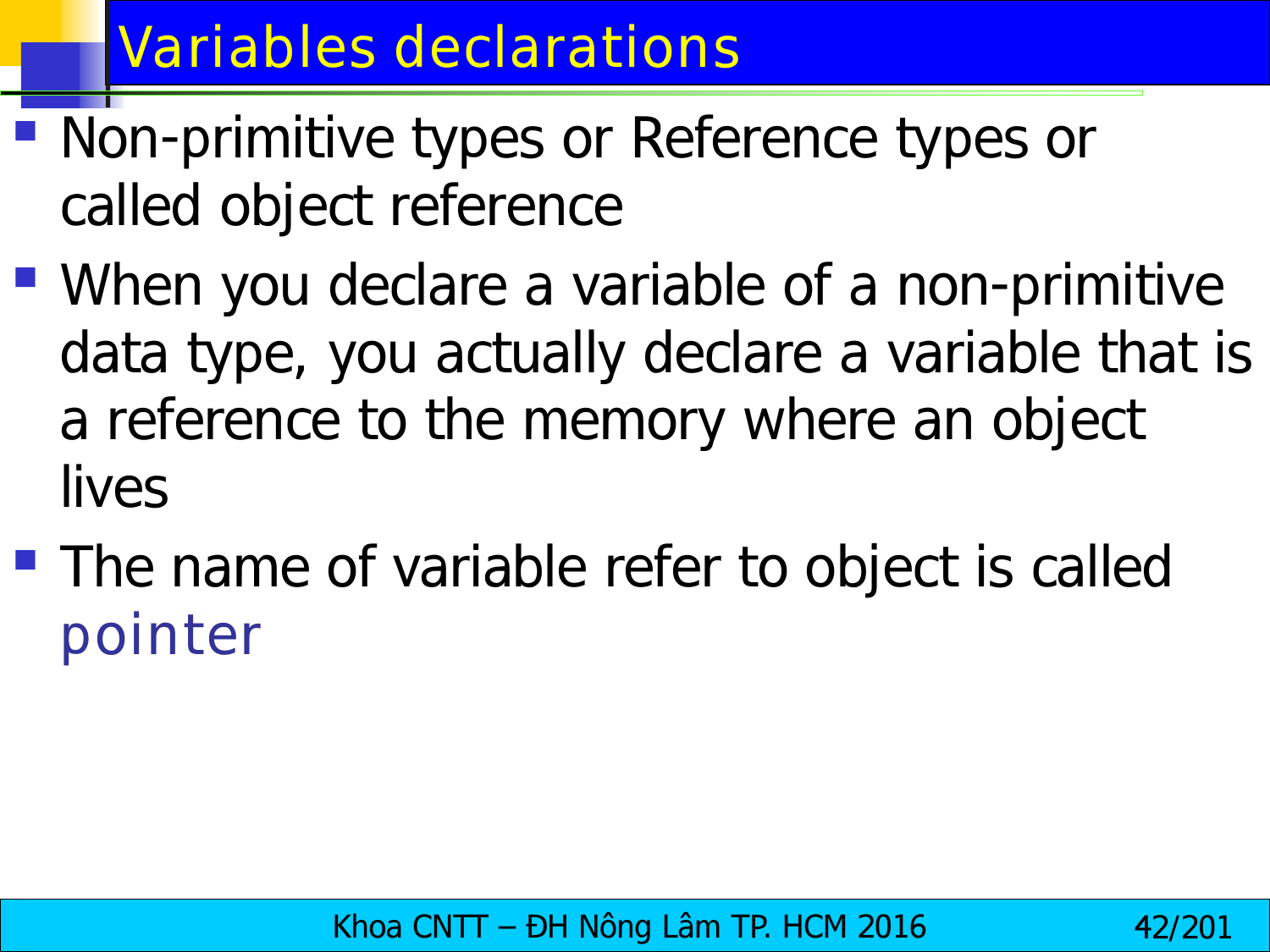

# Variables declarations
Non-primitive types or Reference types or called object reference
When you declare a variable of a non-primitive data type, you actually declare a variable that is a reference to the memory where an object lives
The name of variable refer to object is called pointer